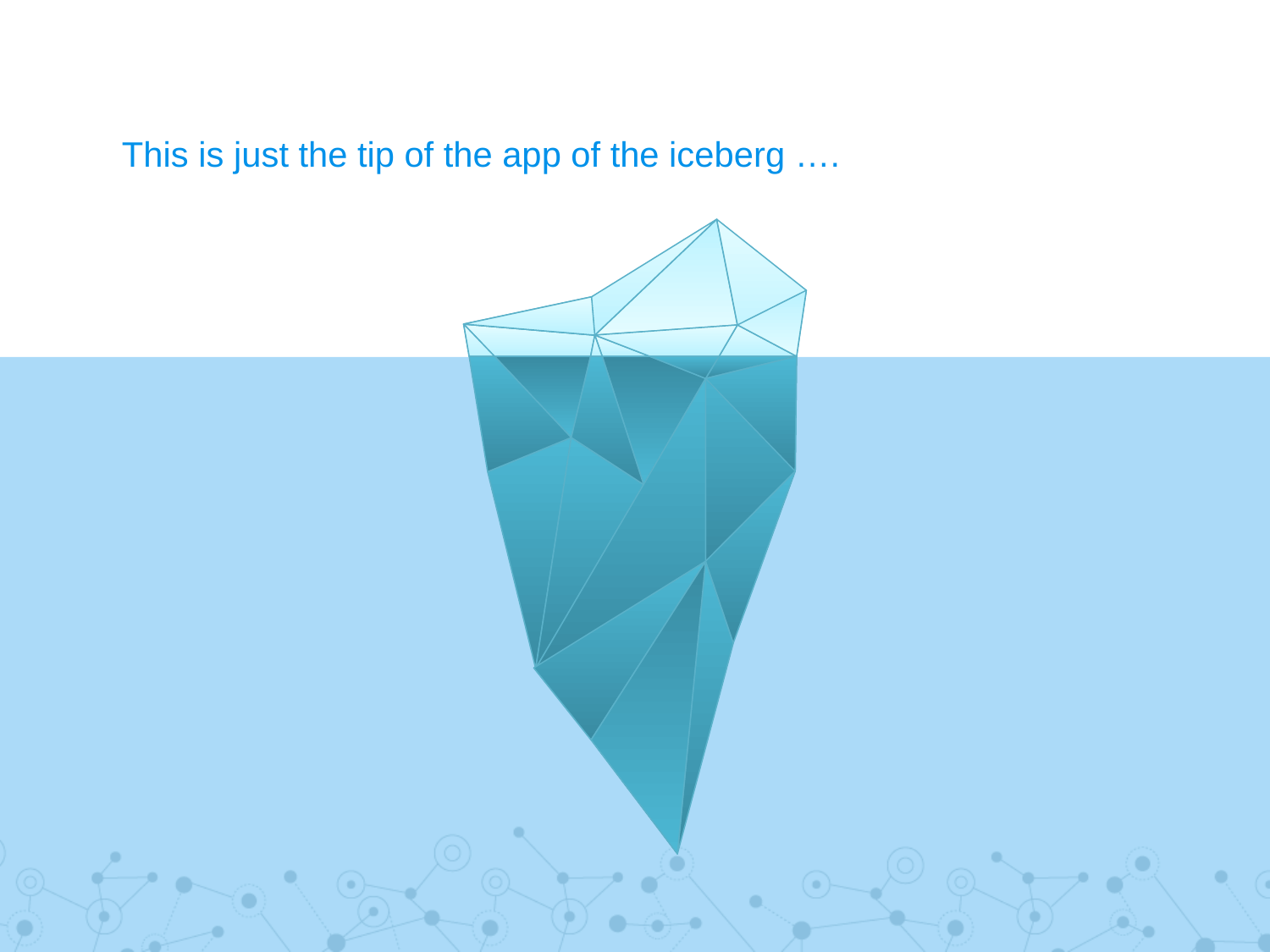

# This is just the tip of the app of the iceberg ….